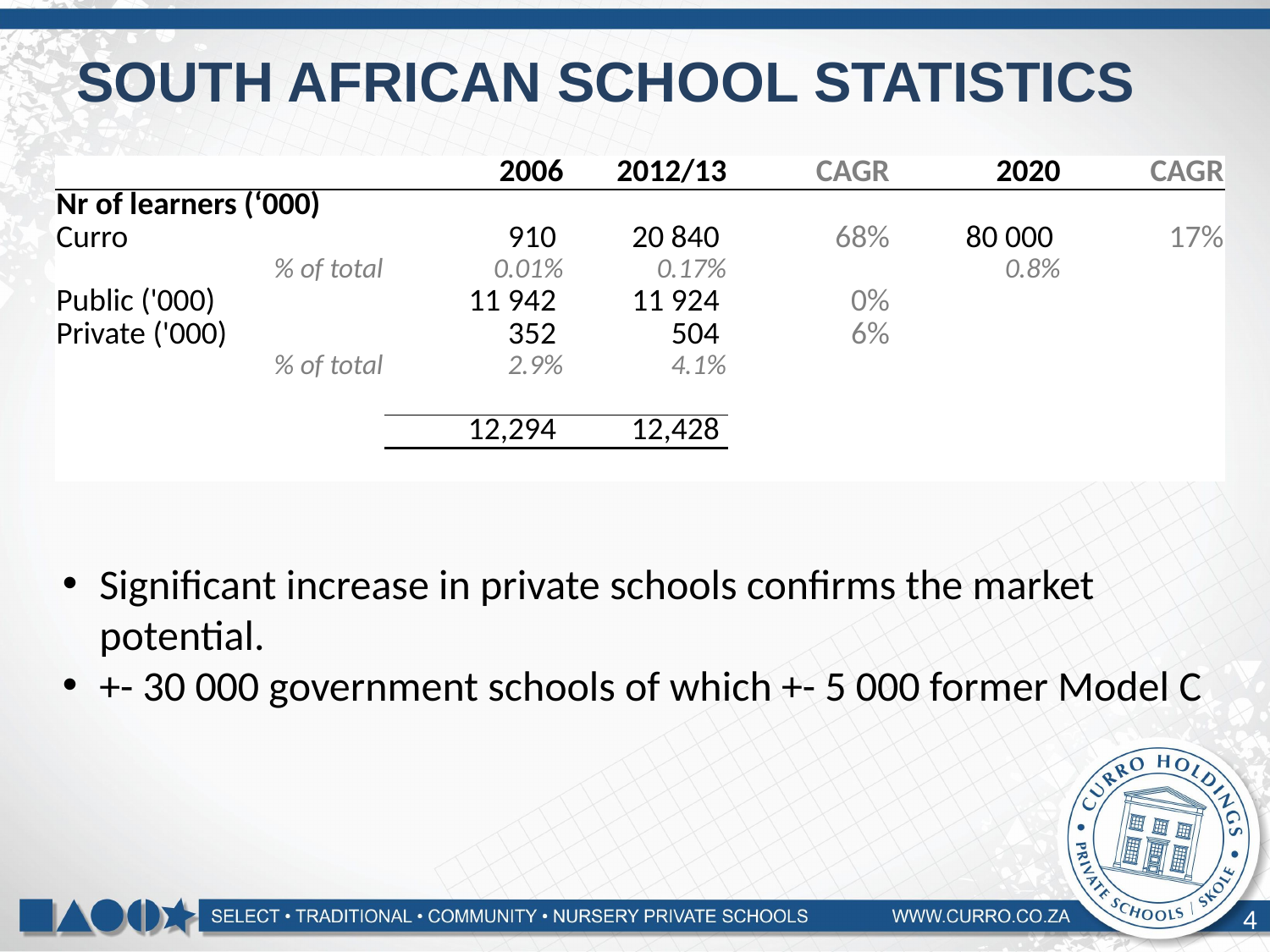

# SOUTH AFRICAN SCHOOL STATISTICS
|  | 2006 | 2012/13 | CAGR | 2020 | CAGR |
| --- | --- | --- | --- | --- | --- |
| Nr of learners (‘000) |  |  |  |  |  |
| Curro | 910 | 20 840 | 68% | 80 000 | 17% |
| % of total | 0.01% | 0.17% |  | 0.8% |  |
| Public ('000) | 11 942 | 11 924 | 0% |  |  |
| Private ('000) | 352 | 504 | 6% |  |  |
| % of total | 2.9% | 4.1% |  |  |  |
|  |  |  |  |  |  |
|  | 12,294 | 12,428 |  |  |  |
|  |  |  |  |  |  |
Significant increase in private schools confirms the market potential.
+- 30 000 government schools of which +- 5 000 former Model C
4